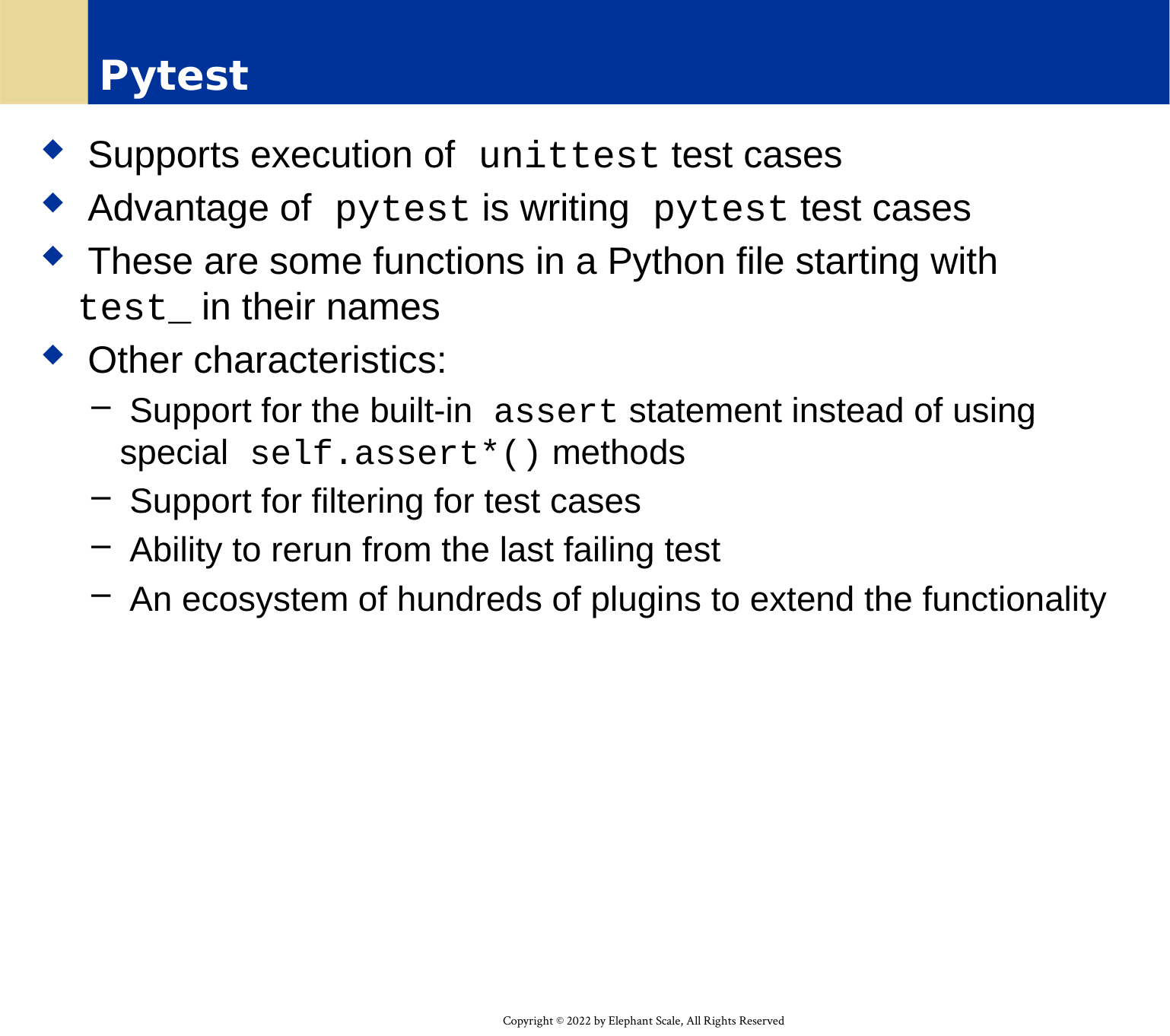

# Pytest
 Supports execution of unittest test cases
 Advantage of pytest is writing pytest test cases
 These are some functions in a Python file starting with test_ in their names
 Other characteristics:
 Support for the built-in assert statement instead of using special self.assert*() methods
 Support for filtering for test cases
 Ability to rerun from the last failing test
 An ecosystem of hundreds of plugins to extend the functionality
Copyright © 2022 by Elephant Scale, All Rights Reserved